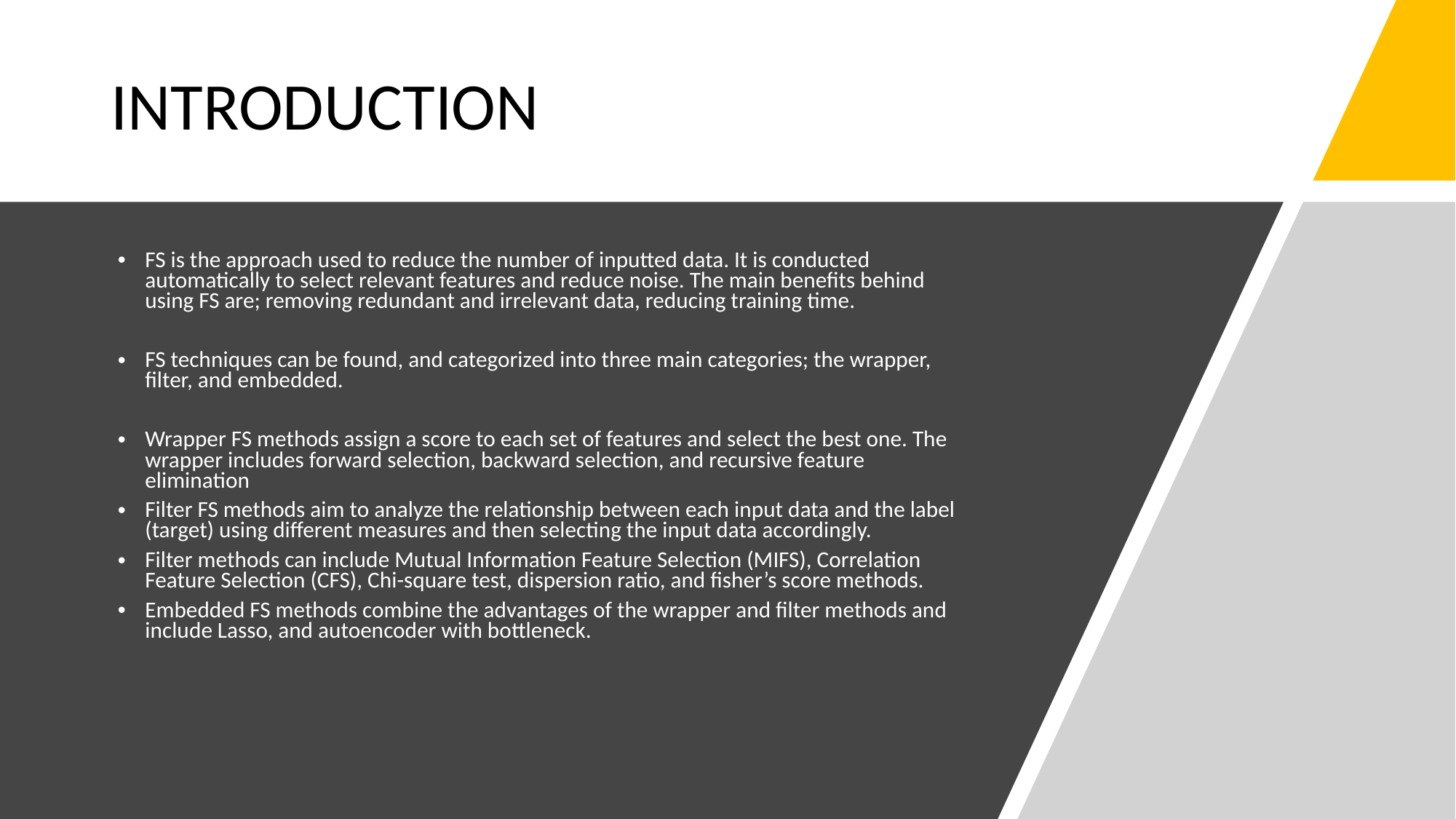

INTRODUCTION

FS is the approach used to reduce the number of inputted data. It is conducted automatically to select relevant features and reduce noise. The main benefits behind using FS are; removing redundant and irrelevant data, reducing training time.

FS techniques can be found, and categorized into three main categories; the wrapper, filter, and embedded.

Wrapper FS methods assign a score to each set of features and select the best one. The wrapper includes forward selection, backward selection, and recursive feature elimination
Filter FS methods aim to analyze the relationship between each input data and the label (target) using different measures and then selecting the input data accordingly.
Filter methods can include Mutual Information Feature Selection (MIFS), Correlation Feature Selection (CFS), Chi-square test, dispersion ratio, and fisher’s score methods.
Embedded FS methods combine the advantages of the wrapper and filter methods and include Lasso, and autoencoder with bottleneck.